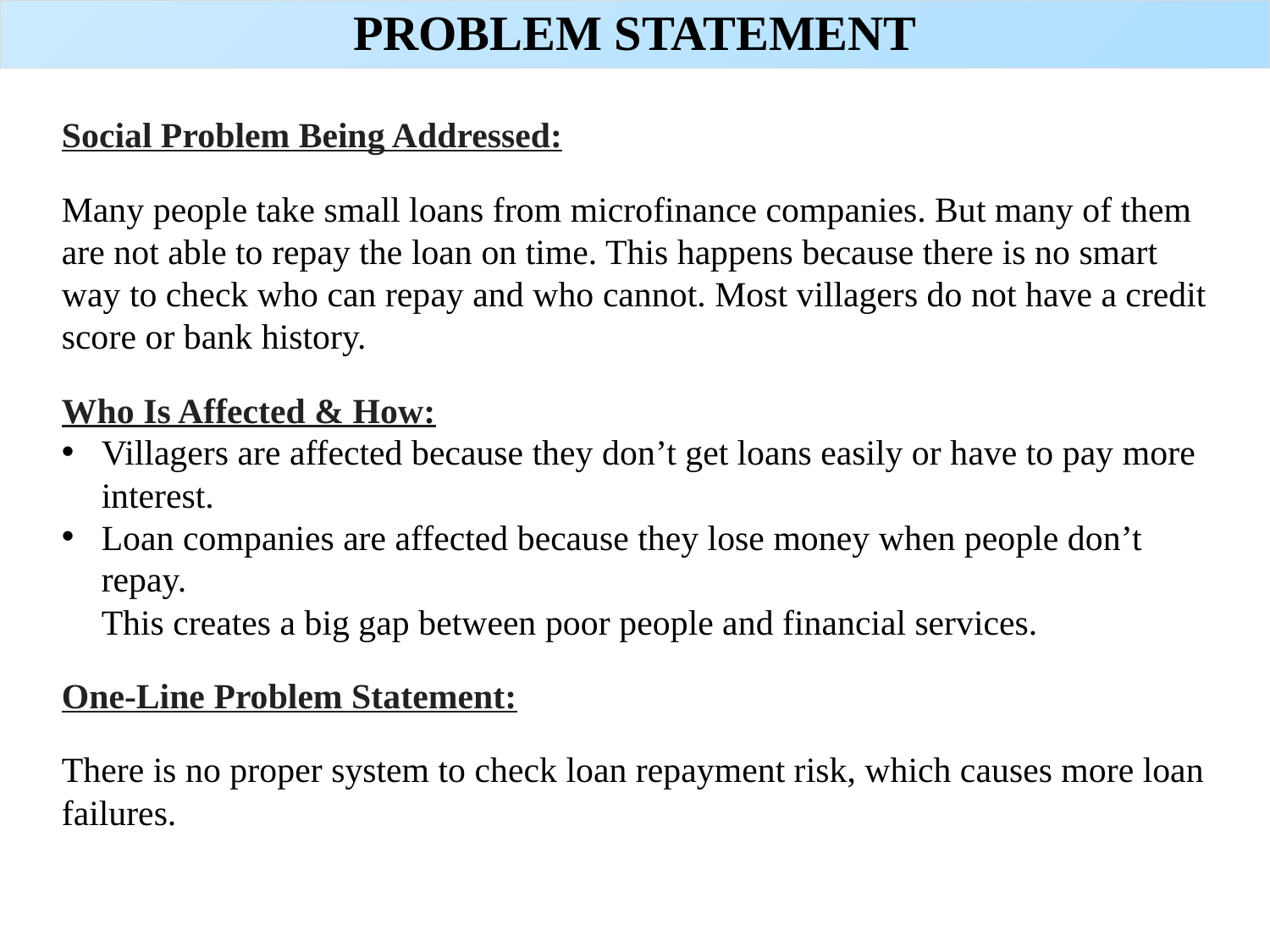

# PROBLEM STATEMENT
Social Problem Being Addressed:
Many people take small loans from microfinance companies. But many of them are not able to repay the loan on time. This happens because there is no smart way to check who can repay and who cannot. Most villagers do not have a credit score or bank history.
Who Is Affected & How:
Villagers are affected because they don’t get loans easily or have to pay more interest.
Loan companies are affected because they lose money when people don’t repay.
This creates a big gap between poor people and financial services.
One-Line Problem Statement:
There is no proper system to check loan repayment risk, which causes more loan failures.